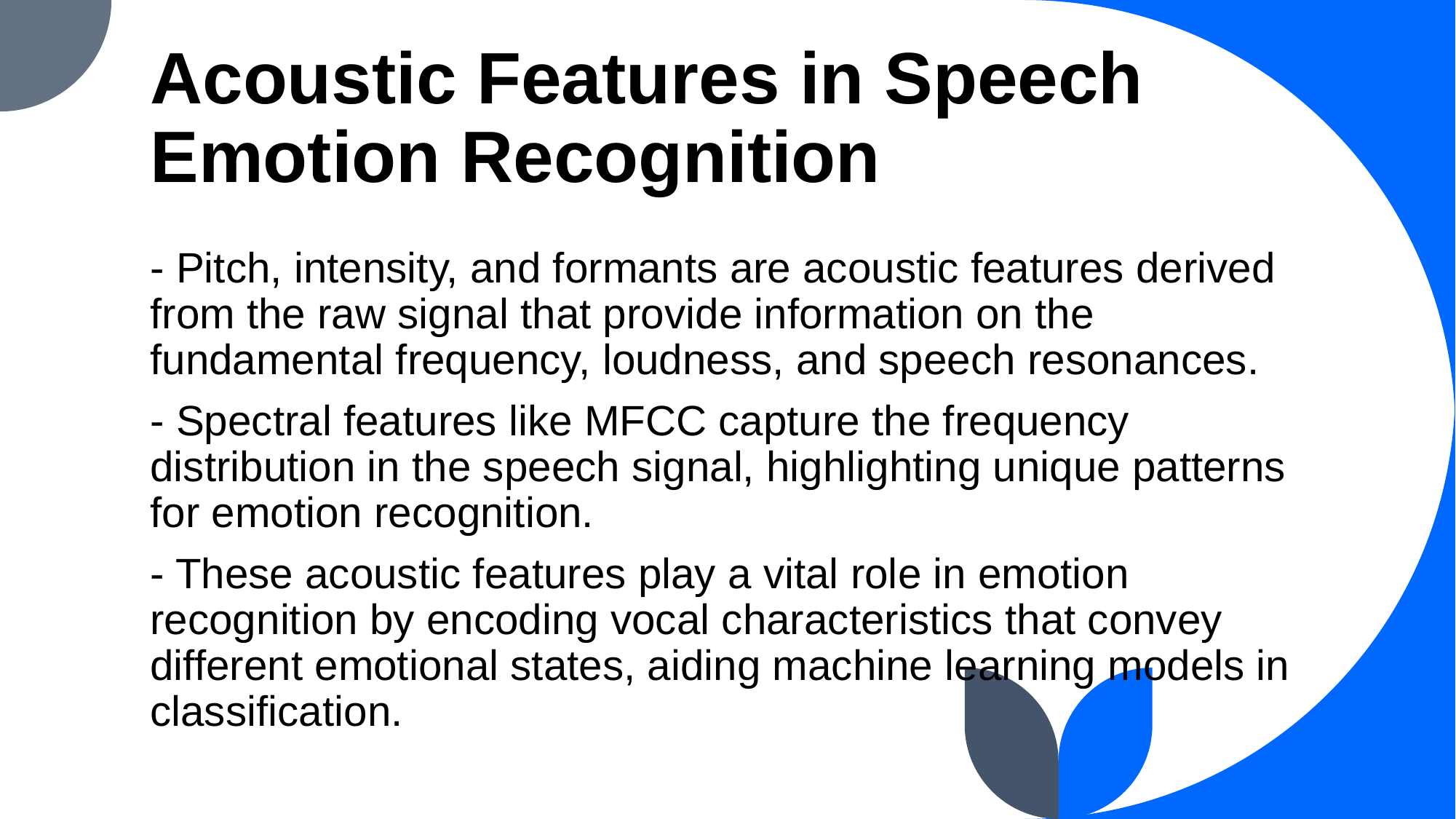

# Acoustic Features in Speech Emotion Recognition
- Pitch, intensity, and formants are acoustic features derived from the raw signal that provide information on the fundamental frequency, loudness, and speech resonances.
- Spectral features like MFCC capture the frequency distribution in the speech signal, highlighting unique patterns for emotion recognition.
- These acoustic features play a vital role in emotion recognition by encoding vocal characteristics that convey different emotional states, aiding machine learning models in classification.